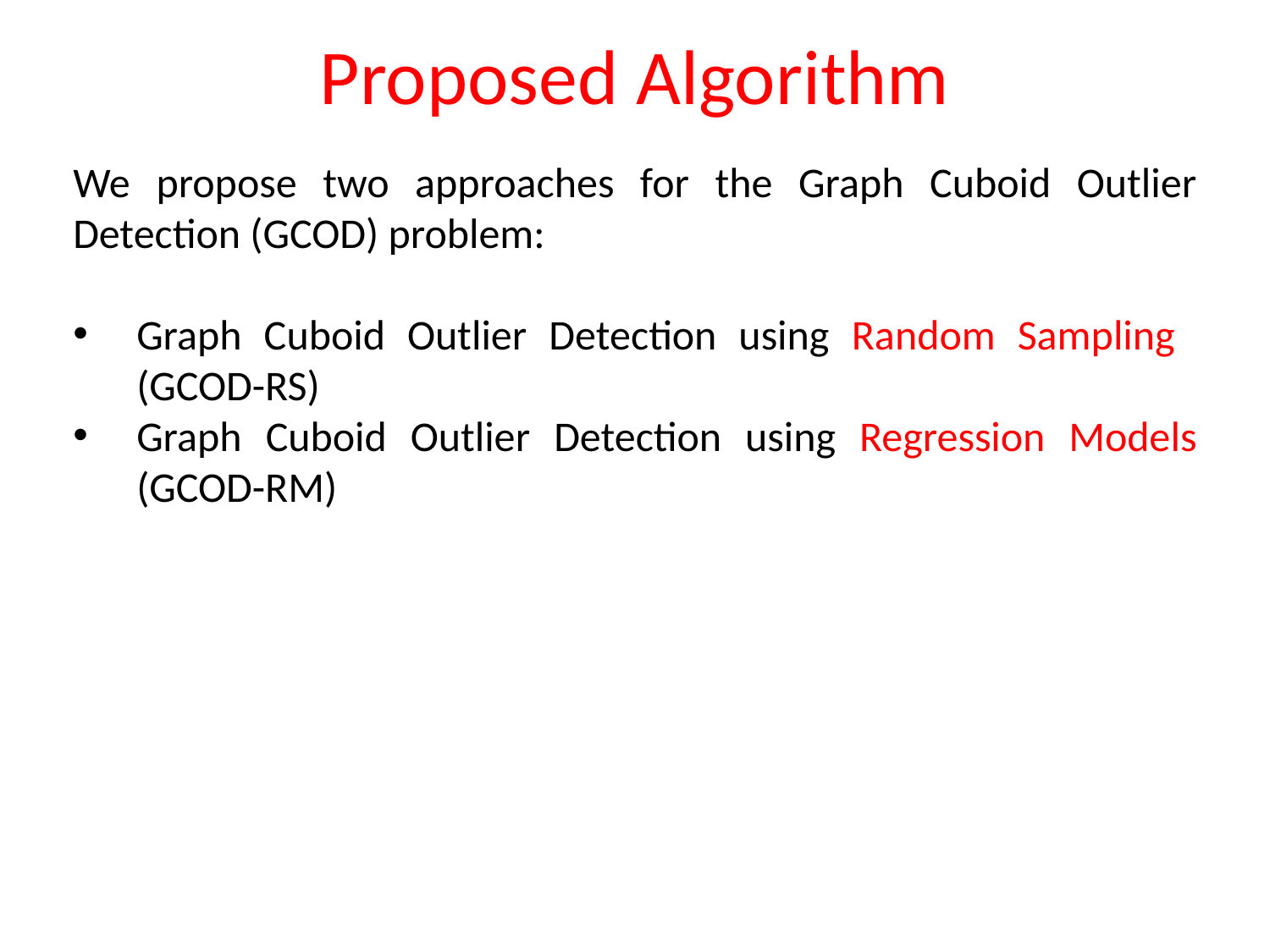

Proposed Algorithm
We propose two approaches for the Graph Cuboid Outlier Detection (GCOD) problem:

Graph Cuboid Outlier Detection using Random Sampling  (GCOD-RS)
Graph Cuboid Outlier Detection using Regression Models (GCOD-RM)